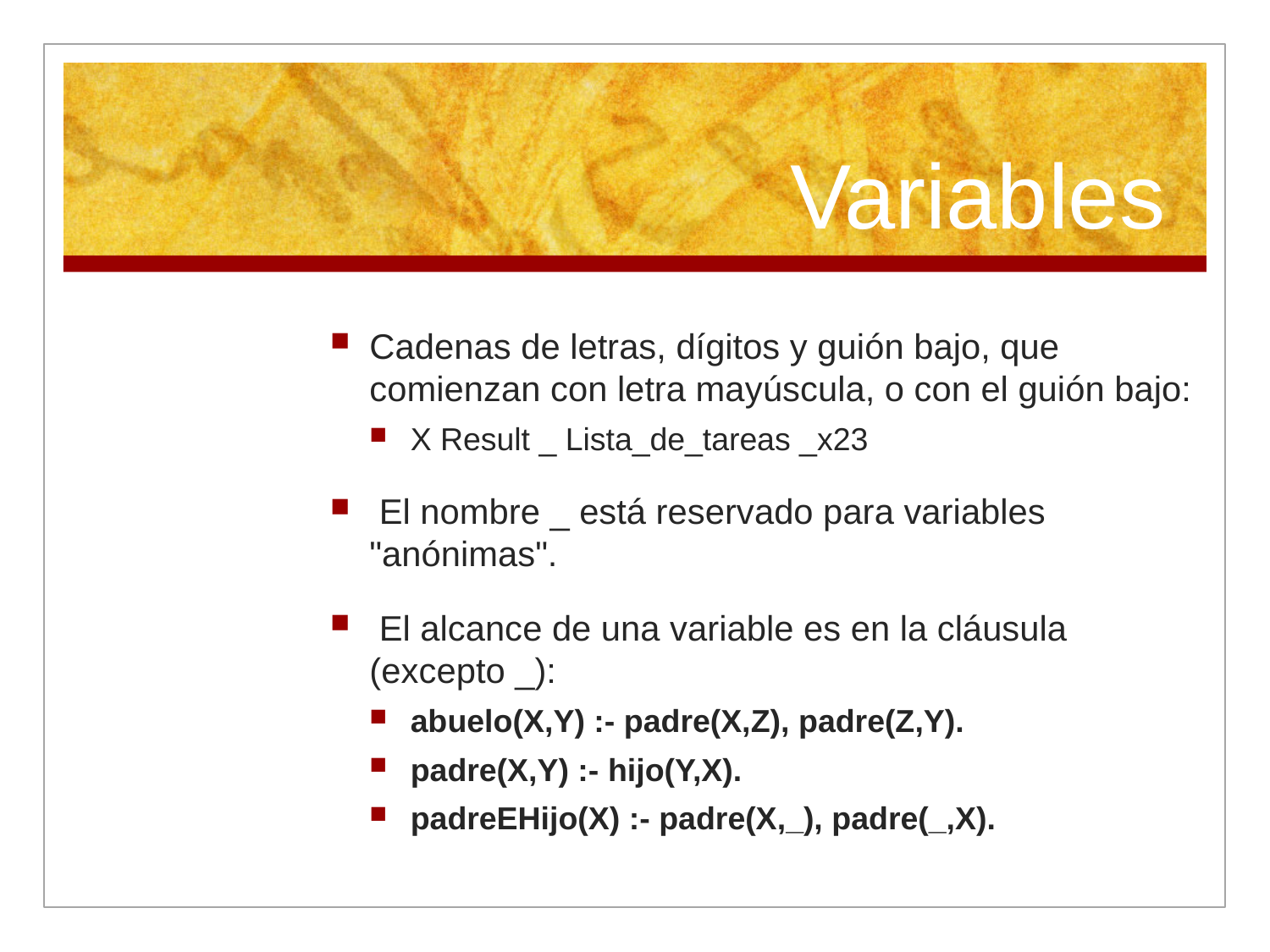

# Variables
Cadenas de letras, dígitos y guión bajo, que comienzan con letra mayúscula, o con el guión bajo:
X Result _ Lista_de_tareas _x23
 El nombre _ está reservado para variables "anónimas".
 El alcance de una variable es en la cláusula (excepto _):
abuelo(X,Y) :- padre(X,Z), padre(Z,Y).
padre(X,Y) :- hijo(Y,X).
padreEHijo(X) :- padre(X,_), padre(_,X).